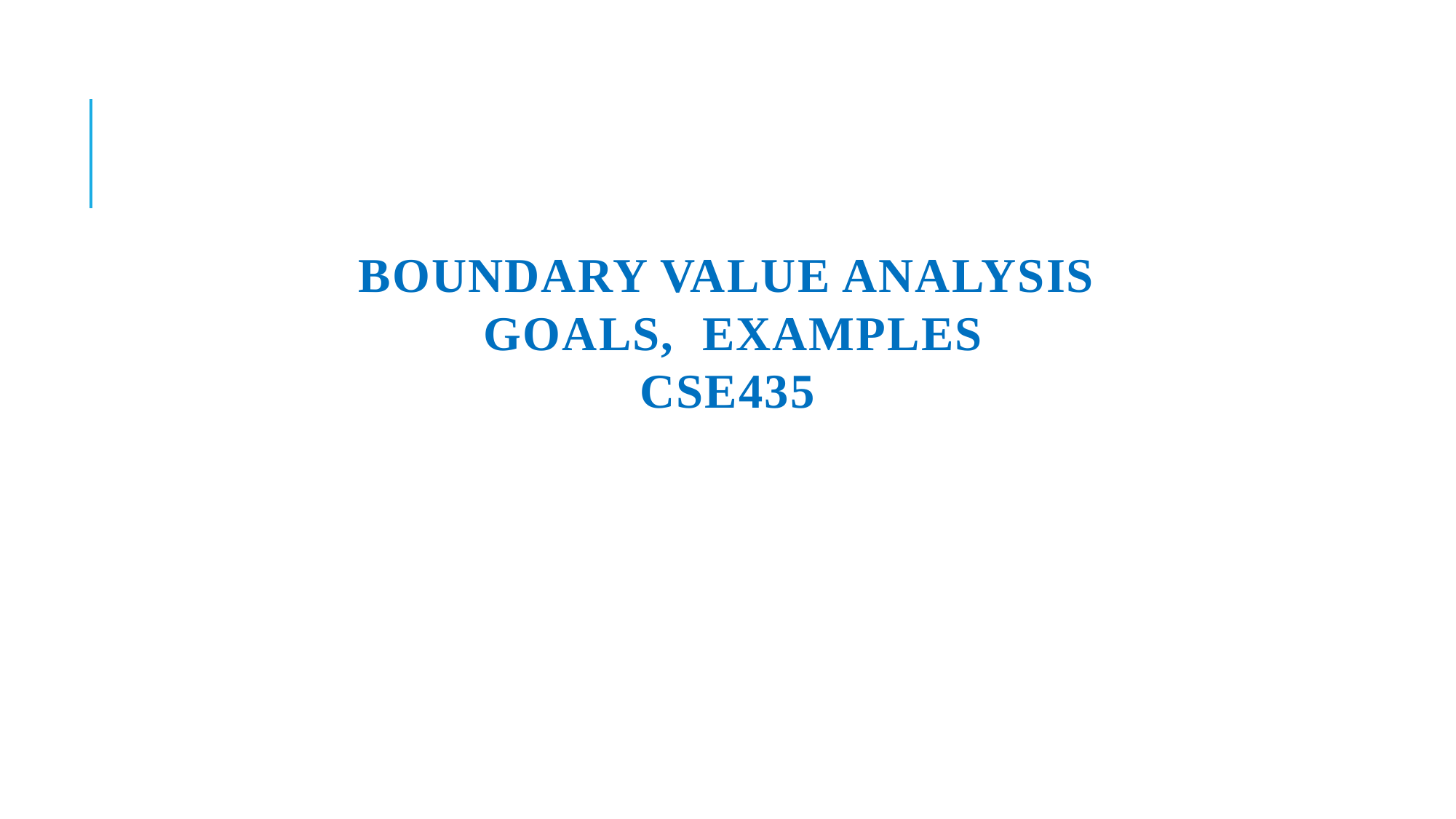

# Boundary value analysis Goals,  Examples CSE435